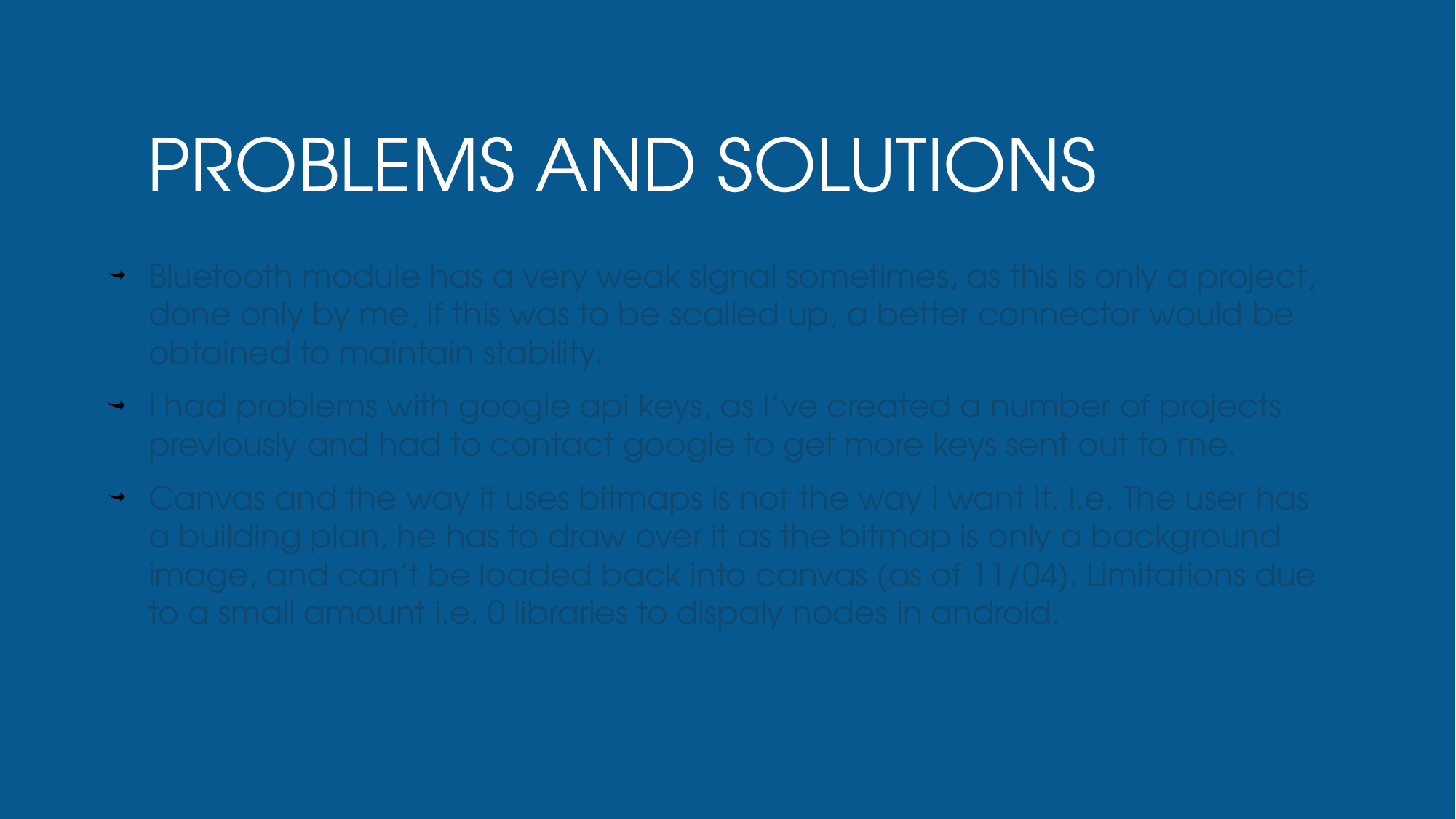

Problems and solutions
Bluetooth module has a very weak signal sometimes, as this is only a project, done only by me, if this was to be scalled up, a better connector would be obtained to maintain stability.
I had problems with google api keys, as I’ve created a number of projects previously and had to contact google to get more keys sent out to me.
Canvas and the way it uses bitmaps is not the way I want it. I.e. The user has a building plan, he has to draw over it as the bitmap is only a background image, and can’t be loaded back into canvas (as of 11/04). Limitations due to a small amount i.e. 0 libraries to dispaly nodes in android.